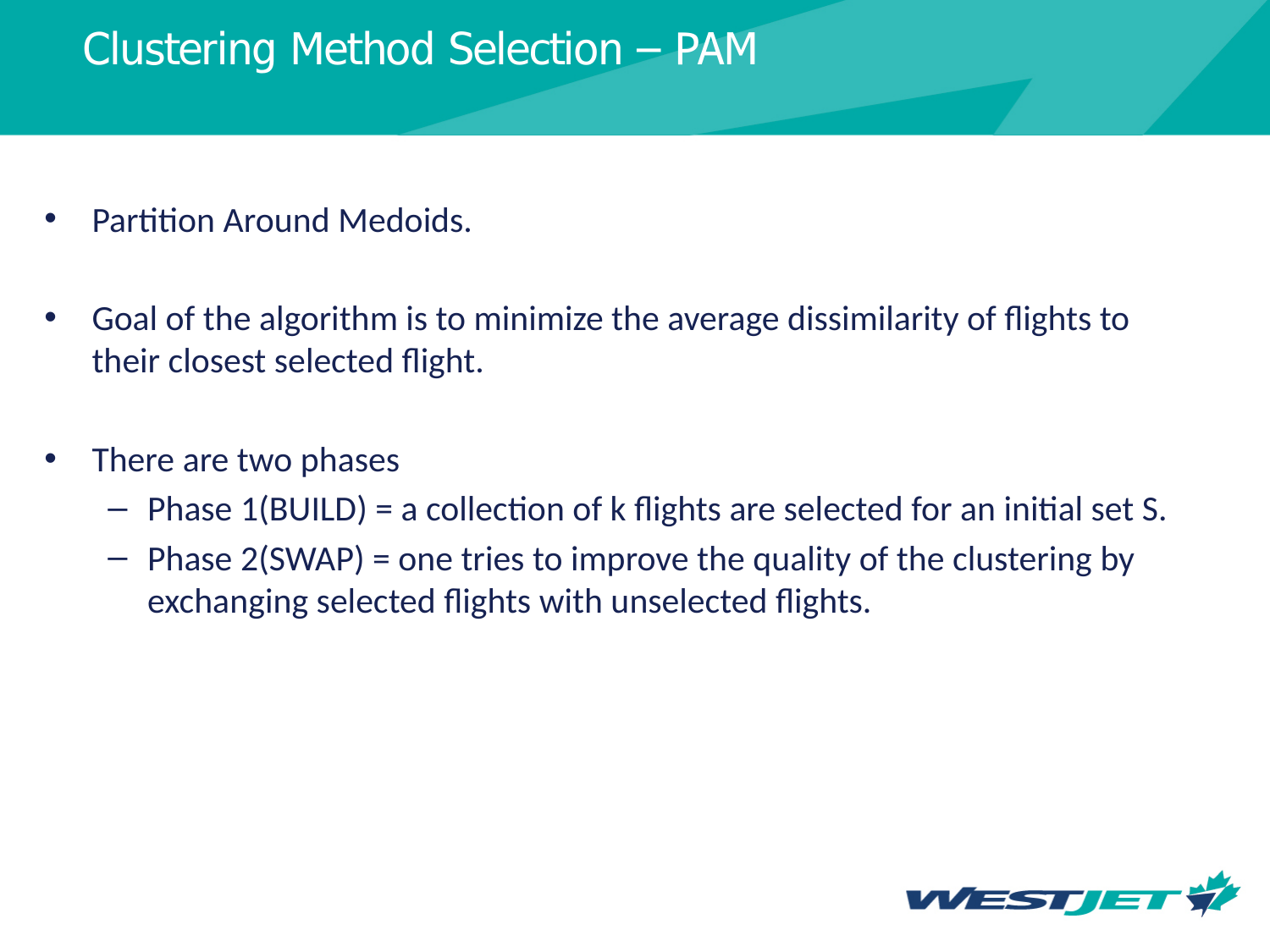

# Clustering Method Selection – PAM

Partition Around Medoids.

Goal of the algorithm is to minimize the average dissimilarity of flights to their closest selected flight.

There are two phases
Phase 1(BUILD) = a collection of k flights are selected for an initial set S.
Phase 2(SWAP) = one tries to improve the quality of the clustering by exchanging selected flights with unselected flights.